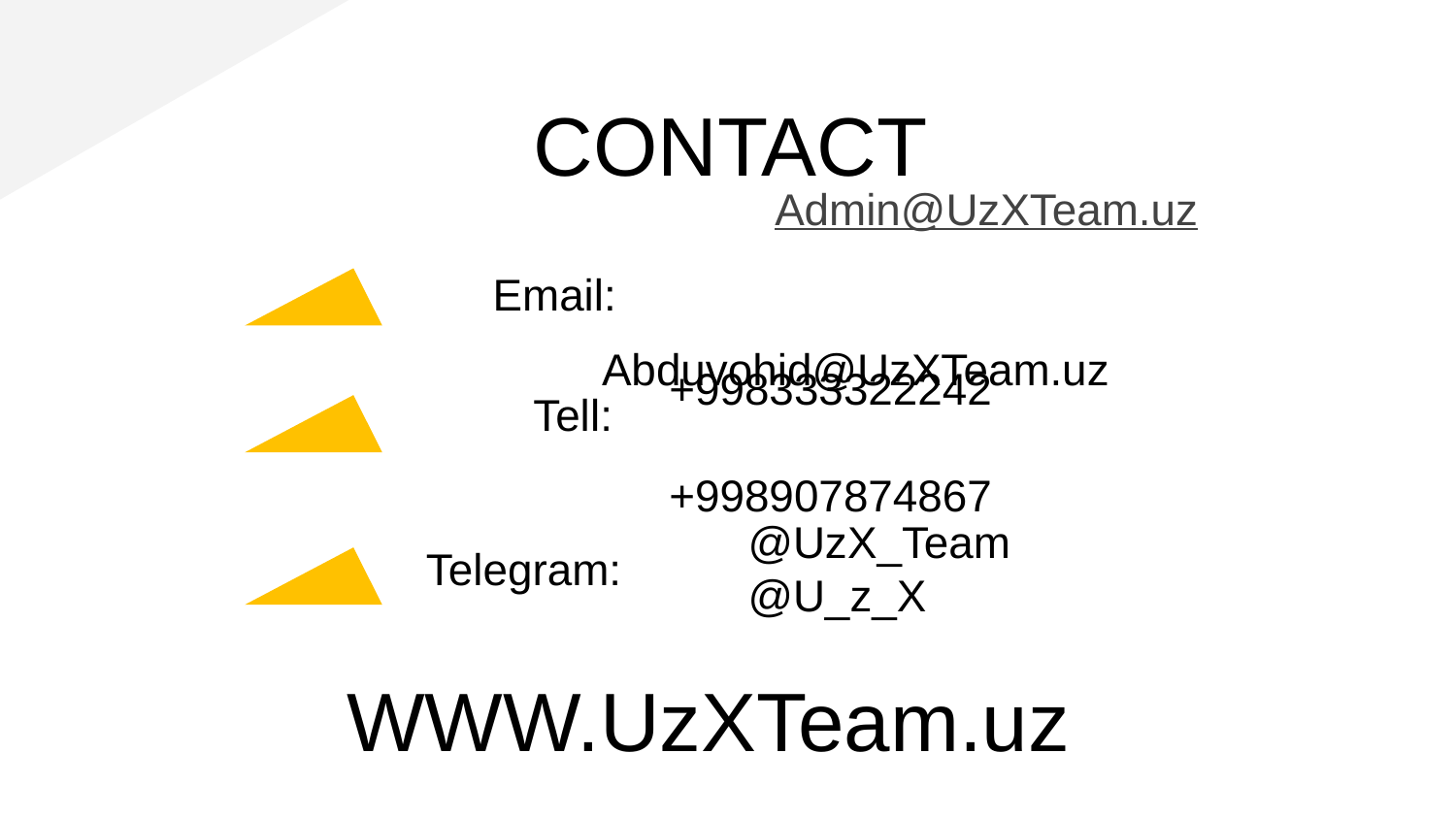

# CONTACT
              Admin@UzXTeam.uz
              Abduvohid@UzXTeam.uz

Email:
        +998333322242
        +998907874867
Tell:

@UzX_Team
@U_z_X
Telegram:

WWW.UzXTeam.uz